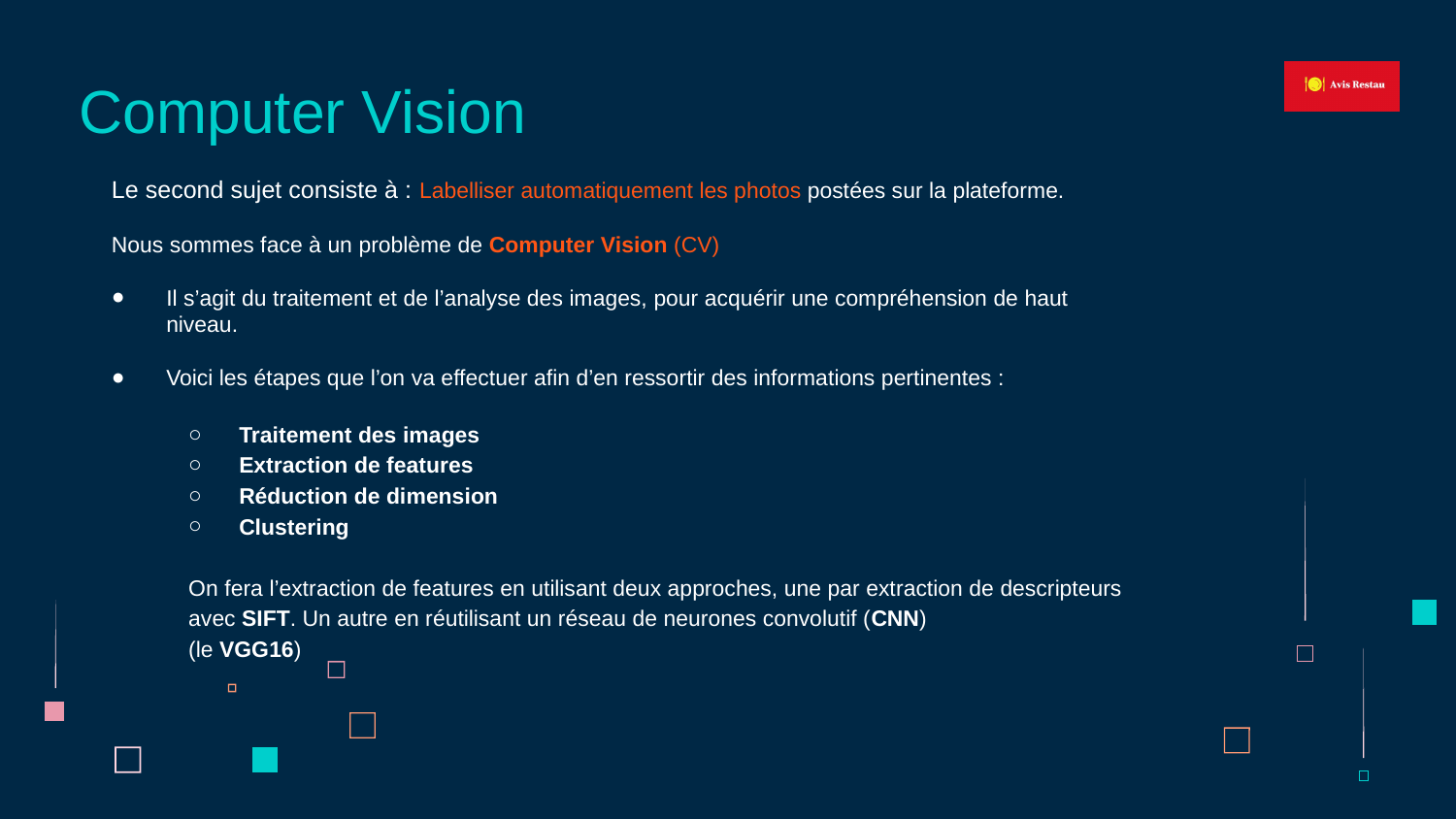

Computer Vision
Le second sujet consiste à : Labelliser automatiquement les photos postées sur la plateforme.

Nous sommes face à un problème de Computer Vision (CV)

Il s’agit du traitement et de l’analyse des images, pour acquérir une compréhension de haut niveau.

Voici les étapes que l’on va effectuer afin d’en ressortir des informations pertinentes :

Traitement des images
Extraction de features
Réduction de dimension
Clustering

On fera l’extraction de features en utilisant deux approches, une par extraction de descripteurs avec SIFT. Un autre en réutilisant un réseau de neurones convolutif (CNN)
(le VGG16)